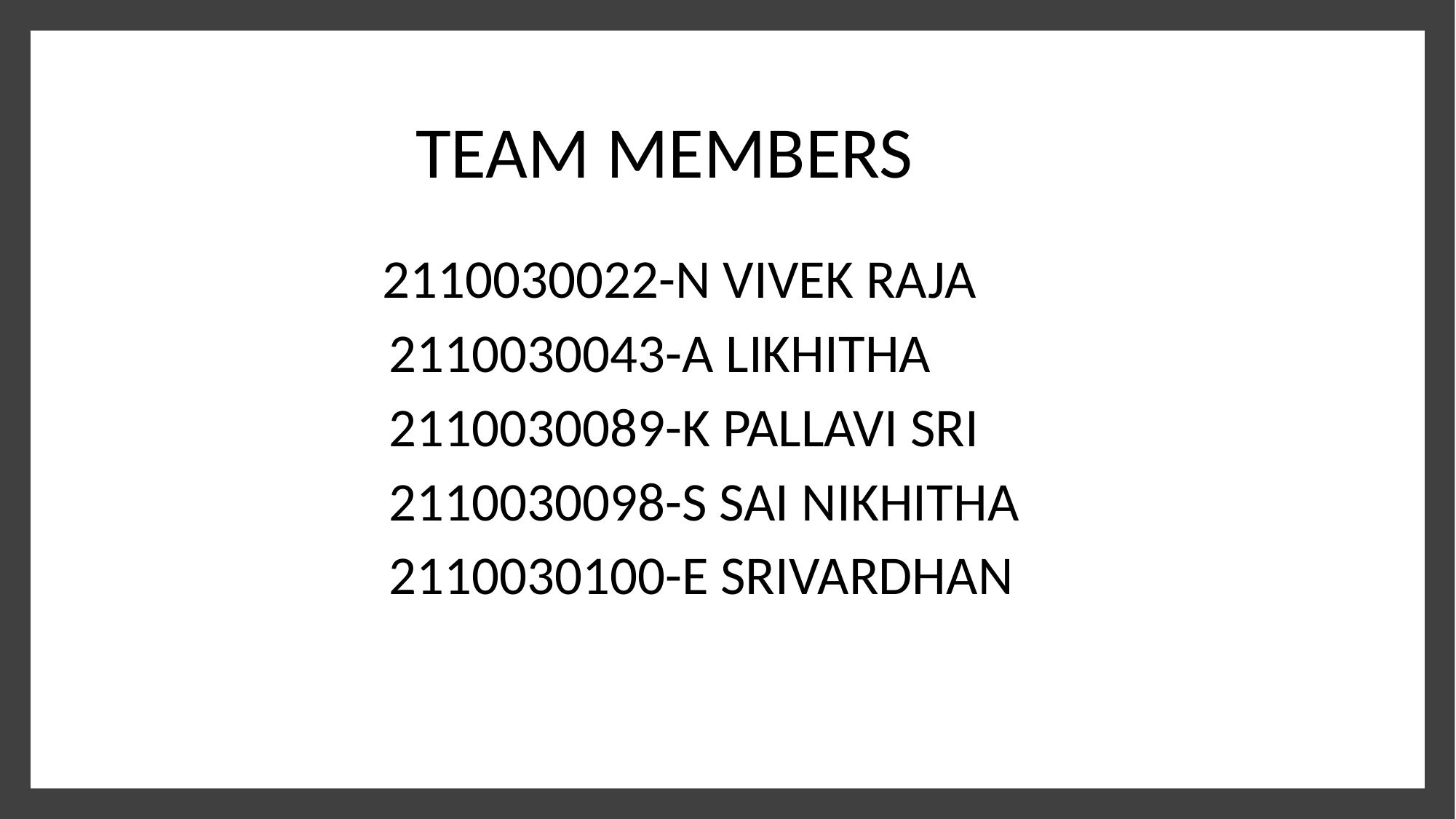

# TEAM MEMBERS
                                  2110030022-N VIVEK RAJA
                       2110030043-A LIKHITHA
                       2110030089-K PALLAVI SRI
                       2110030098-S SAI NIKHITHA
                       2110030100-E SRIVARDHAN